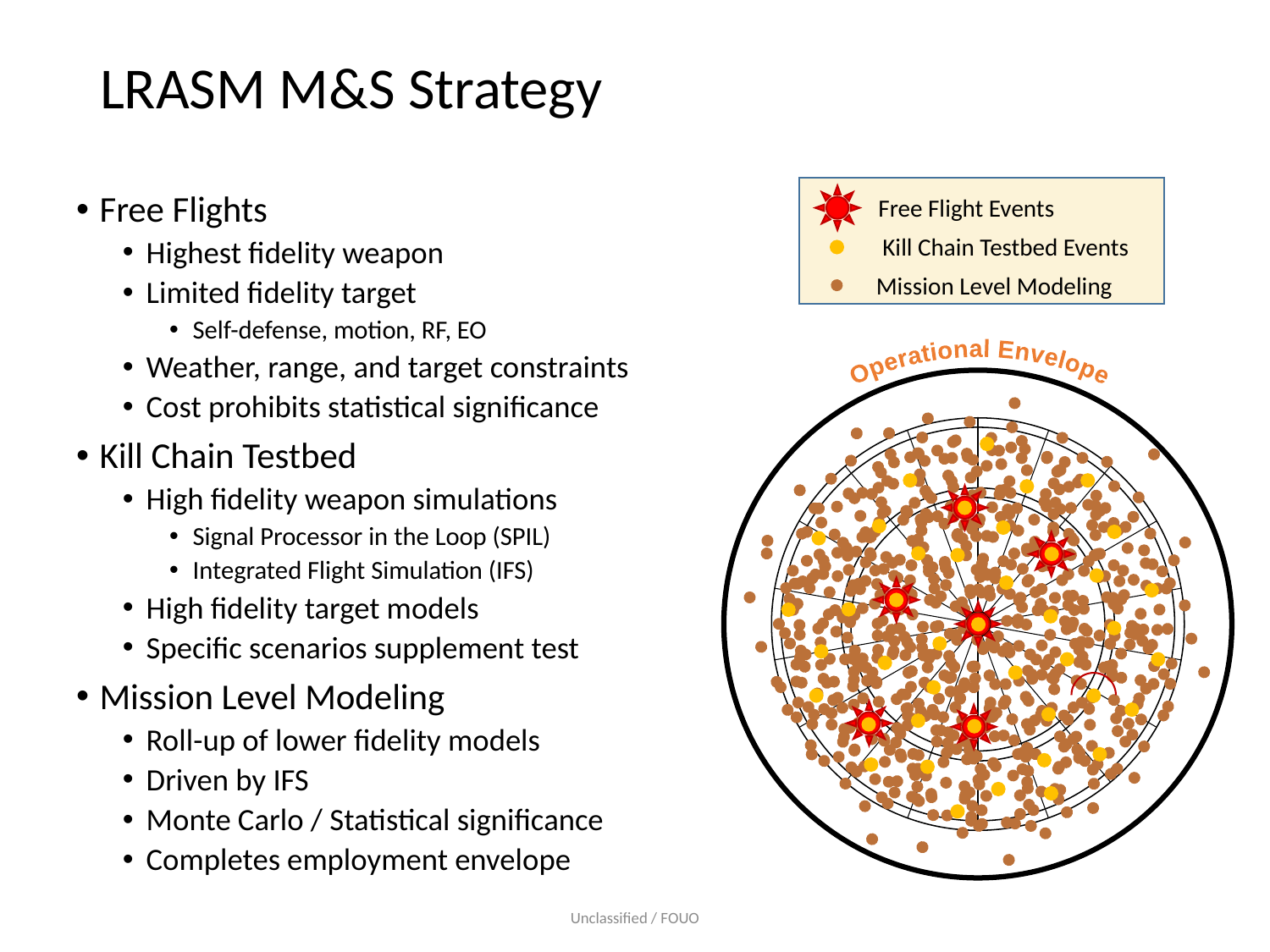

# LRASM M&S Strategy

Free Flights
Highest fidelity weapon
Limited fidelity target
Self-defense, motion, RF, EO
Weather, range, and target constraints
Cost prohibits statistical significance
Kill Chain Testbed
High fidelity weapon simulations
Signal Processor in the Loop (SPIL)
Integrated Flight Simulation (IFS)
High fidelity target models
Specific scenarios supplement test
Mission Level Modeling
Roll-up of lower fidelity models
Driven by IFS
Monte Carlo / Statistical significance
Completes employment envelope

Free Flight Events
Kill Chain Testbed Events

Mission Level Modeling

Operational Envelope

Unclassified / FOUO